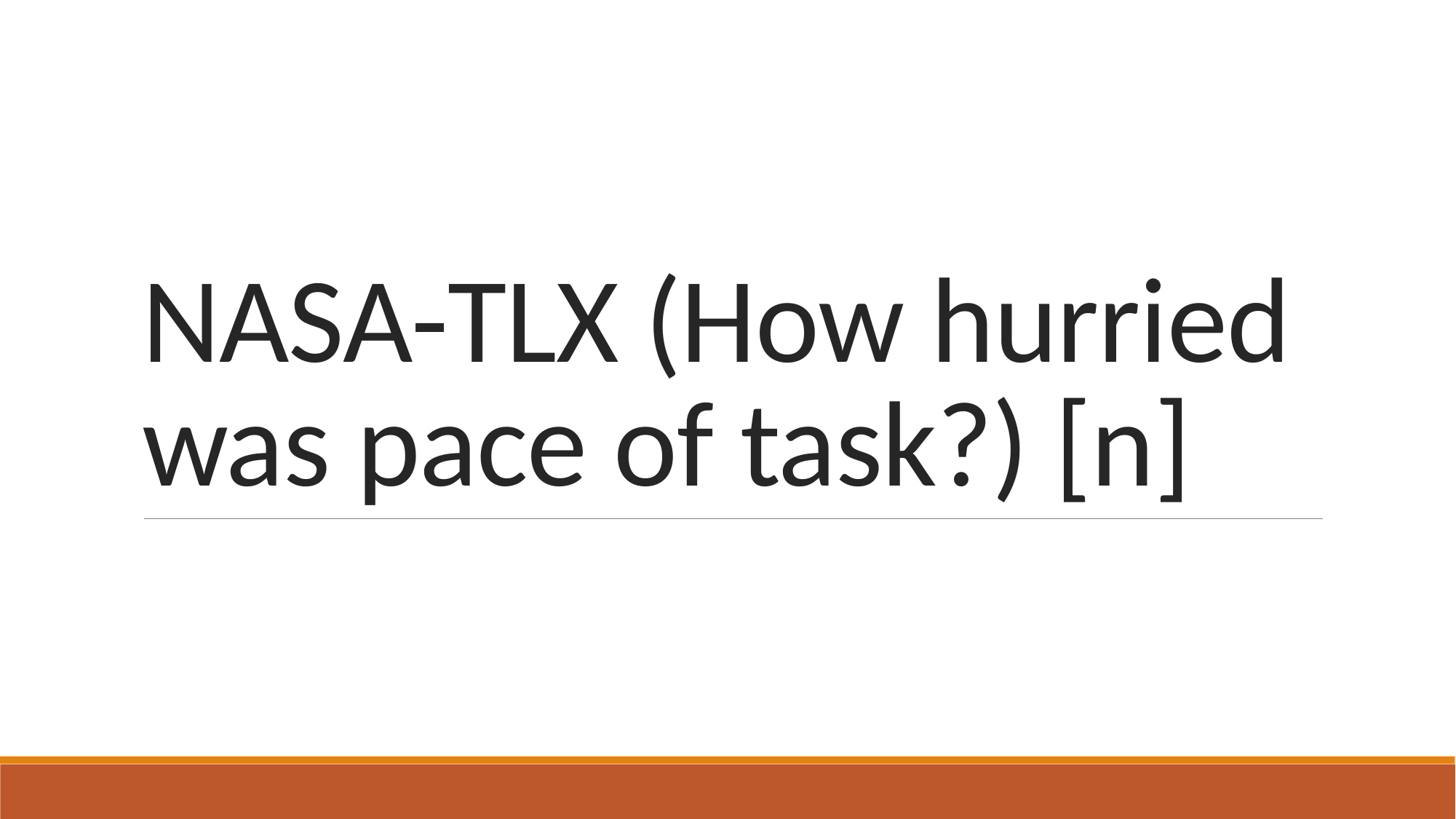

# NASA-TLX (How hurried was pace of task?) [n]